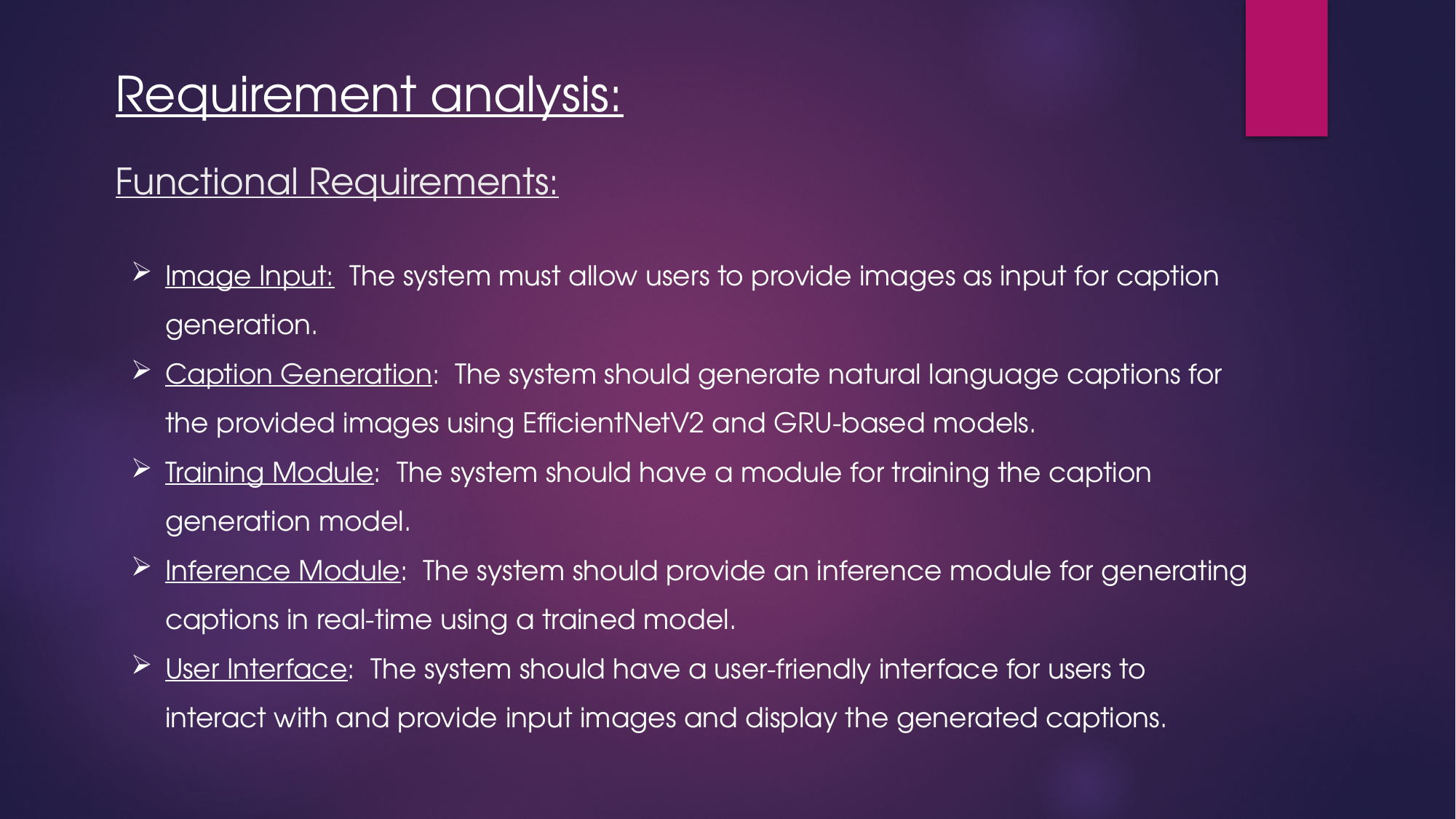

Requirement analysis:
Functional Requirements:
Image Input:  The system must allow users to provide images as input for caption generation.
Caption Generation:  The system should generate natural language captions for the provided images using EfficientNetV2 and GRU-based models.
Training Module:  The system should have a module for training the caption generation model.
Inference Module:  The system should provide an inference module for generating captions in real-time using a trained model.
User Interface:  The system should have a user-friendly interface for users to interact with and provide input images and display the generated captions.